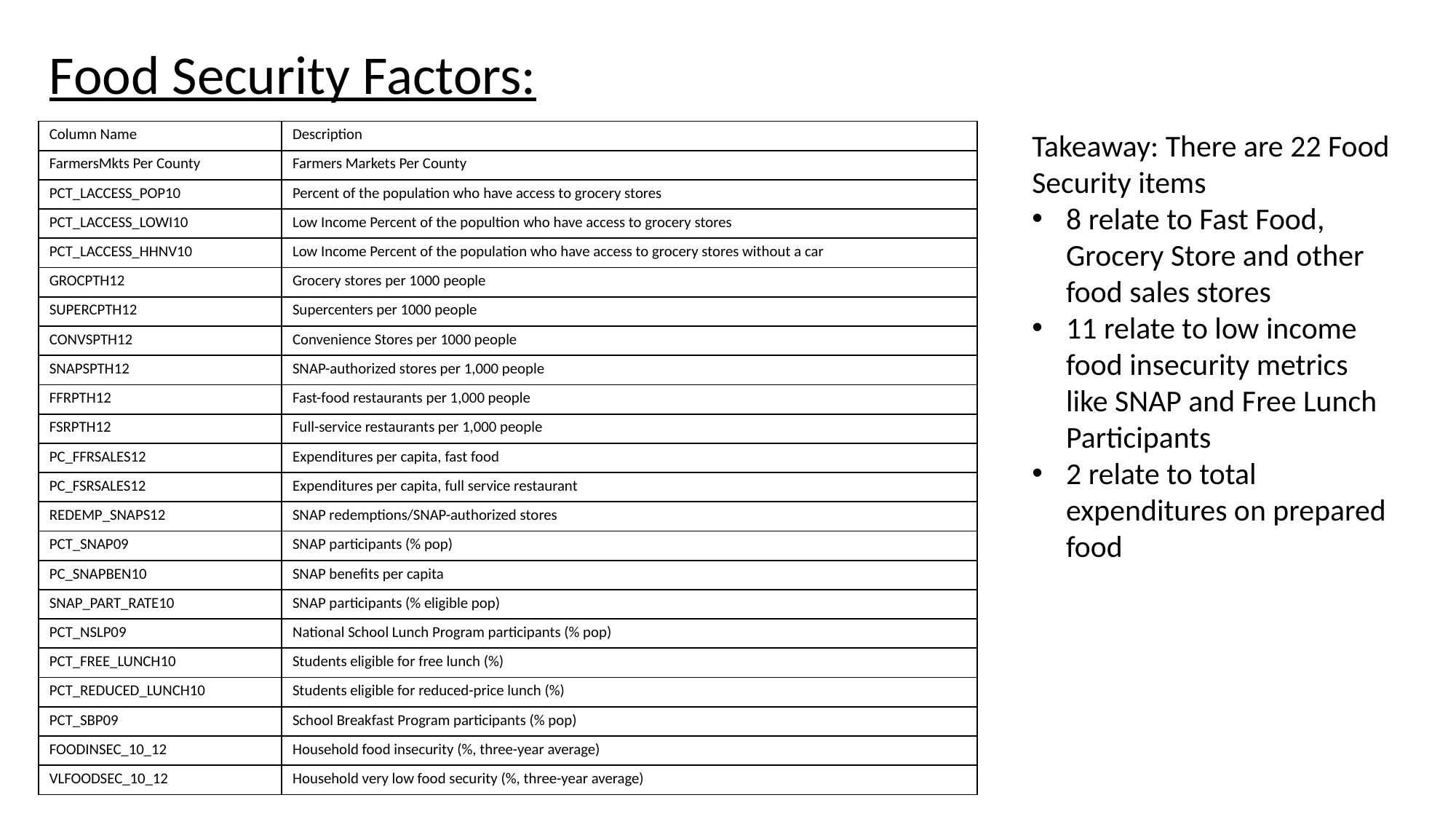

# Food Security Factors:
Takeaway: There are 22 Food Security items
8 relate to Fast Food, Grocery Store and other food sales stores
11 relate to low income food insecurity metrics like SNAP and Free Lunch Participants
2 relate to total expenditures on prepared food
| Column Name | Description |
| --- | --- |
| FarmersMkts Per County | Farmers Markets Per County |
| PCT\_LACCESS\_POP10 | Percent of the population who have access to grocery stores |
| PCT\_LACCESS\_LOWI10 | Low Income Percent of the popultion who have access to grocery stores |
| PCT\_LACCESS\_HHNV10 | Low Income Percent of the population who have access to grocery stores without a car |
| GROCPTH12 | Grocery stores per 1000 people |
| SUPERCPTH12 | Supercenters per 1000 people |
| CONVSPTH12 | Convenience Stores per 1000 people |
| SNAPSPTH12 | SNAP-authorized stores per 1,000 people |
| FFRPTH12 | Fast-food restaurants per 1,000 people |
| FSRPTH12 | Full-service restaurants per 1,000 people |
| PC\_FFRSALES12 | Expenditures per capita, fast food |
| PC\_FSRSALES12 | Expenditures per capita, full service restaurant |
| REDEMP\_SNAPS12 | SNAP redemptions/SNAP-authorized stores |
| PCT\_SNAP09 | SNAP participants (% pop) |
| PC\_SNAPBEN10 | SNAP benefits per capita |
| SNAP\_PART\_RATE10 | SNAP participants (% eligible pop) |
| PCT\_NSLP09 | National School Lunch Program participants (% pop) |
| PCT\_FREE\_LUNCH10 | Students eligible for free lunch (%) |
| PCT\_REDUCED\_LUNCH10 | Students eligible for reduced-price lunch (%) |
| PCT\_SBP09 | School Breakfast Program participants (% pop) |
| FOODINSEC\_10\_12 | Household food insecurity (%, three-year average) |
| VLFOODSEC\_10\_12 | Household very low food security (%, three-year average) |